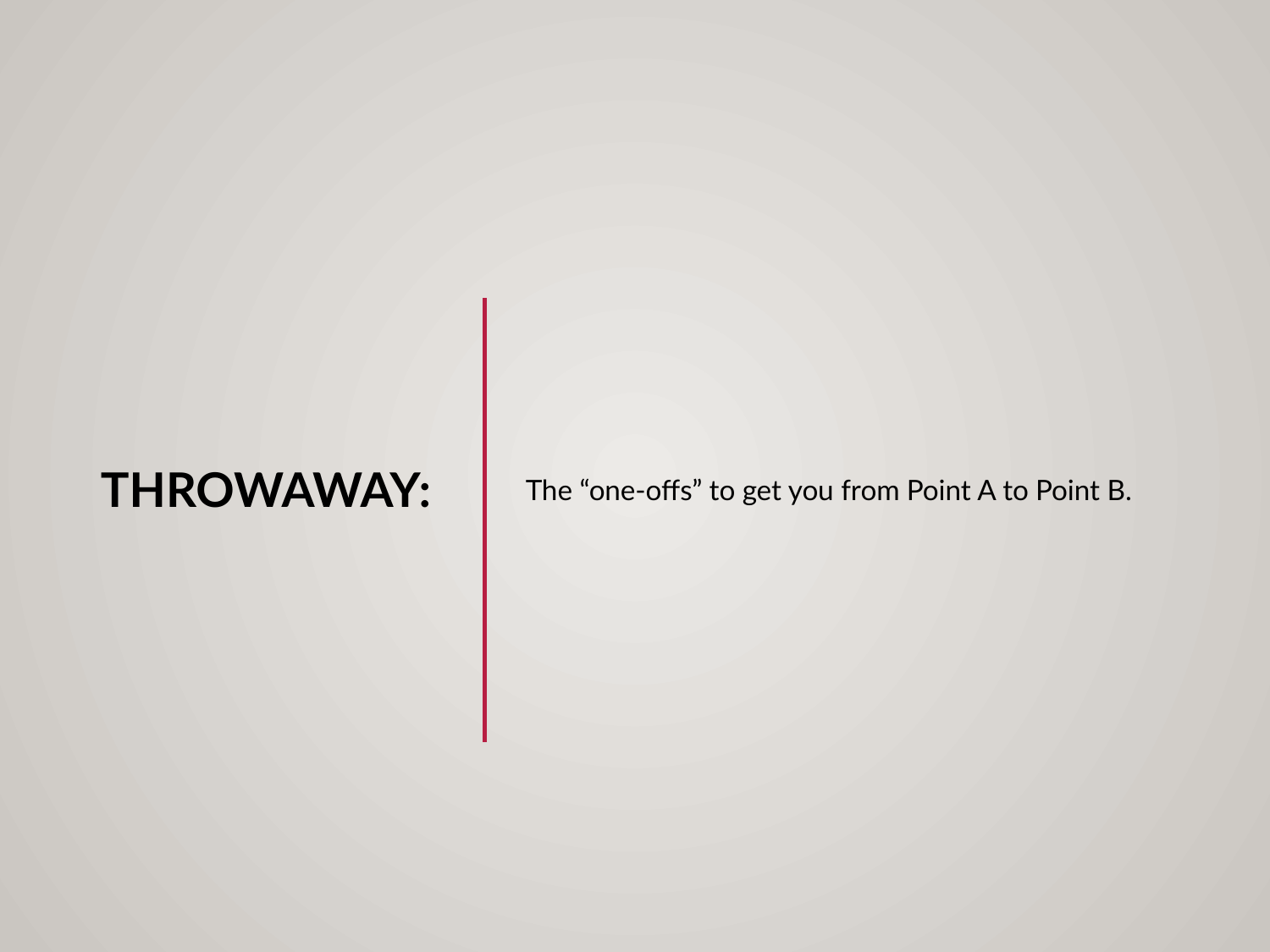

# Throwaway:
The “one-offs” to get you from Point A to Point B.